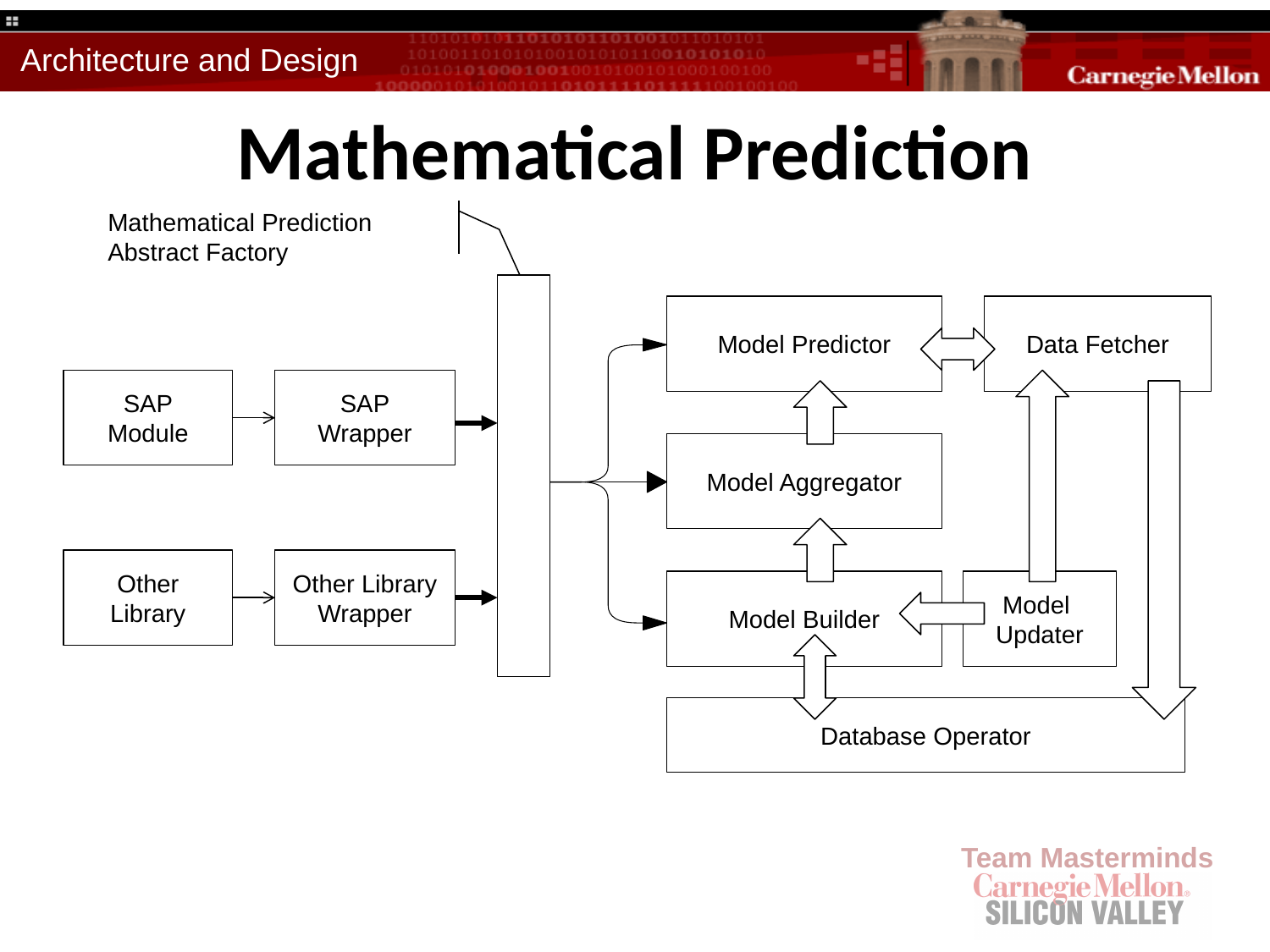

# Mathematical Prediction
Mathematical Prediction Abstract Factory

Model Predictor
Data Fetcher

SAP
Module
SAP
Wrapper

Model Aggregator

Other
Library
Other Library
Wrapper
Model Builder
Model
Updater

Database Operator